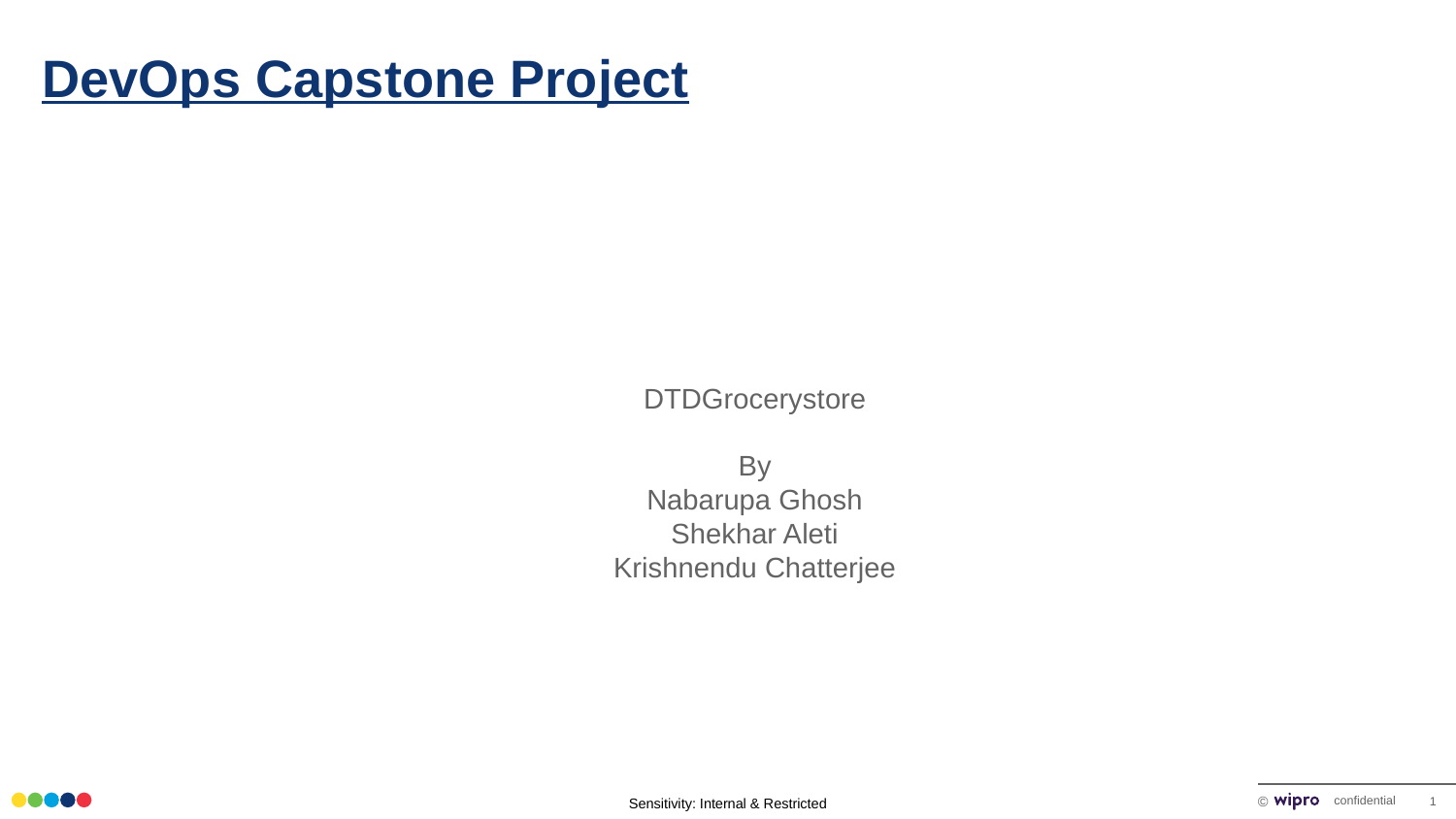

# DevOps Capstone Project
DTDGrocerystore

By
Nabarupa Ghosh
Shekhar Aleti
Krishnendu Chatterjee